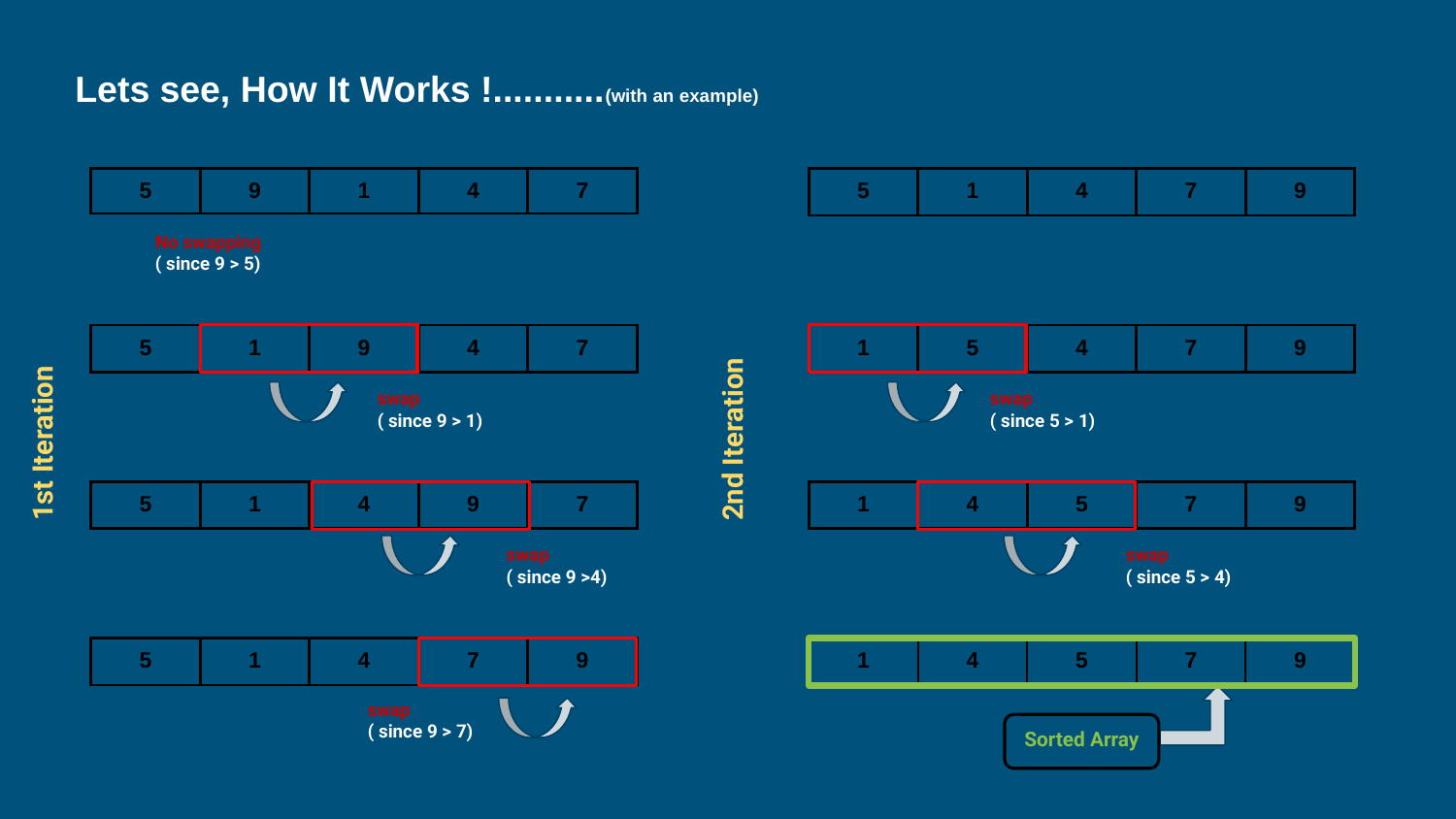

Lets see, How It Works !...........(with an example)
| 5 | 9 | 1 | 4 | 7 |
| --- | --- | --- | --- | --- |
| 5 | 1 | 4 | 7 | 9 |
| --- | --- | --- | --- | --- |
No swapping
( since 9 > 5)

| 5 | 1 | 9 | 4 | 7 |
| --- | --- | --- | --- | --- |
| 1 | 5 | 4 | 7 | 9 |
| --- | --- | --- | --- | --- |
swap
( since 9 > 1)
swap
( since 5 > 1)

1st Iteration
2nd Iteration
| 5 | 1 | 4 | 9 | 7 |
| --- | --- | --- | --- | --- |

| 1 | 4 | 5 | 7 | 9 |
| --- | --- | --- | --- | --- |

swap
( since 9 >4)
swap
( since 5 > 4)

| 5 | 1 | 4 | 7 | 9 |
| --- | --- | --- | --- | --- |
| 1 | 4 | 5 | 7 | 9 |
| --- | --- | --- | --- | --- |

swap
( since 9 > 7)

Sorted Array